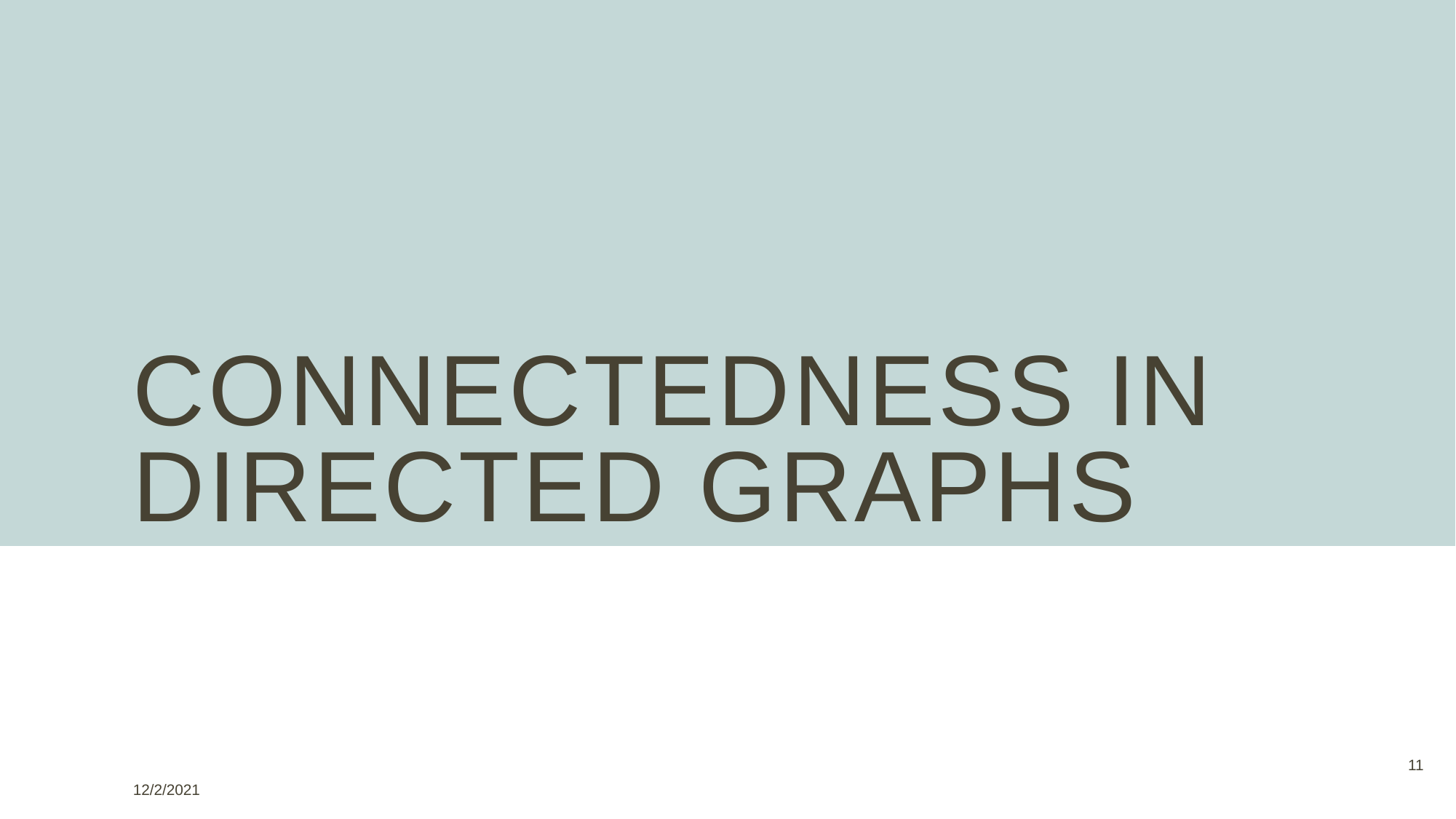

# Connectedness in directed graphs

11
12/2/2021